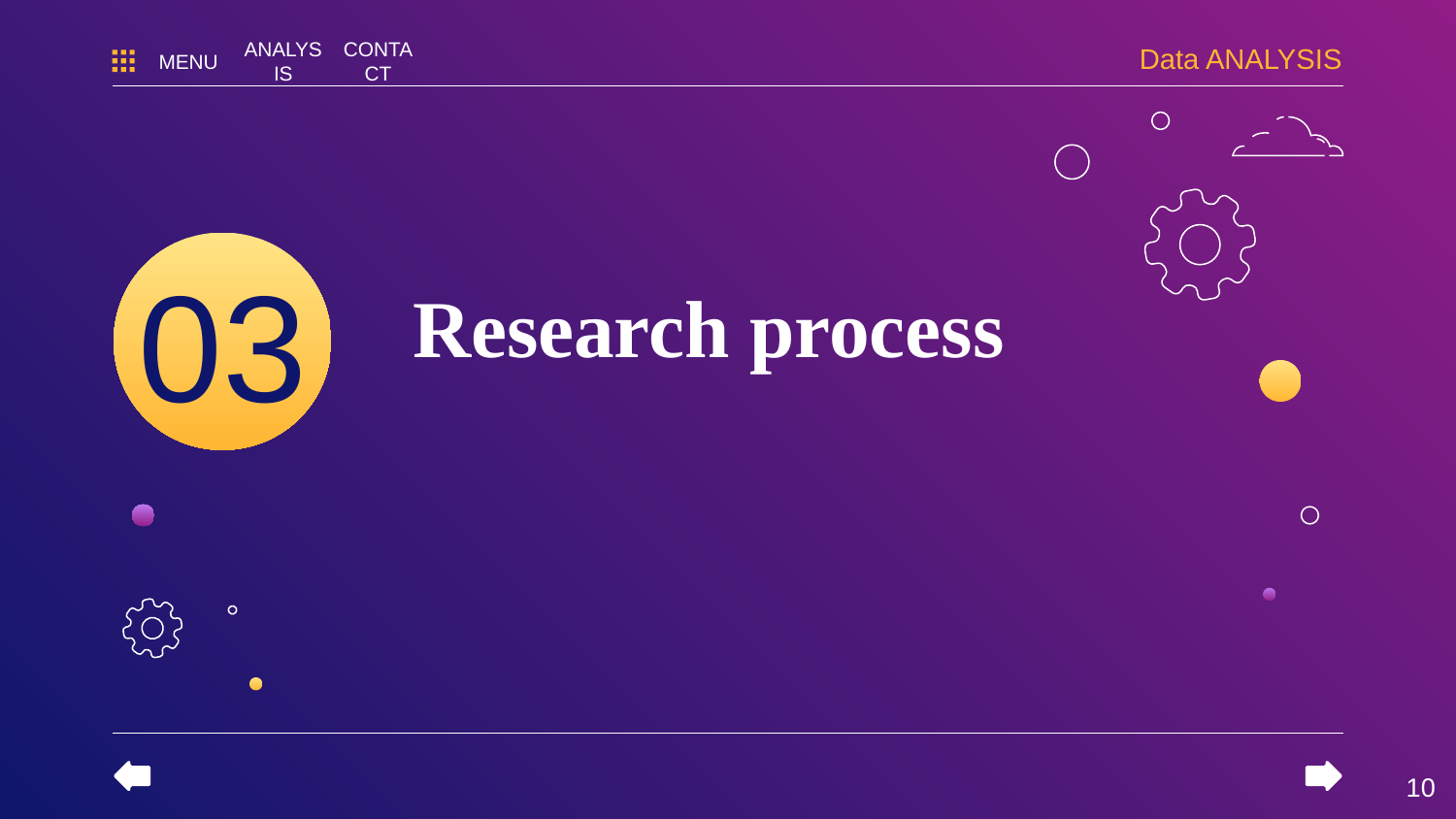

Data ANALYSIS
MENU
ANALYSIS
CONTACT

# Research process
03

10